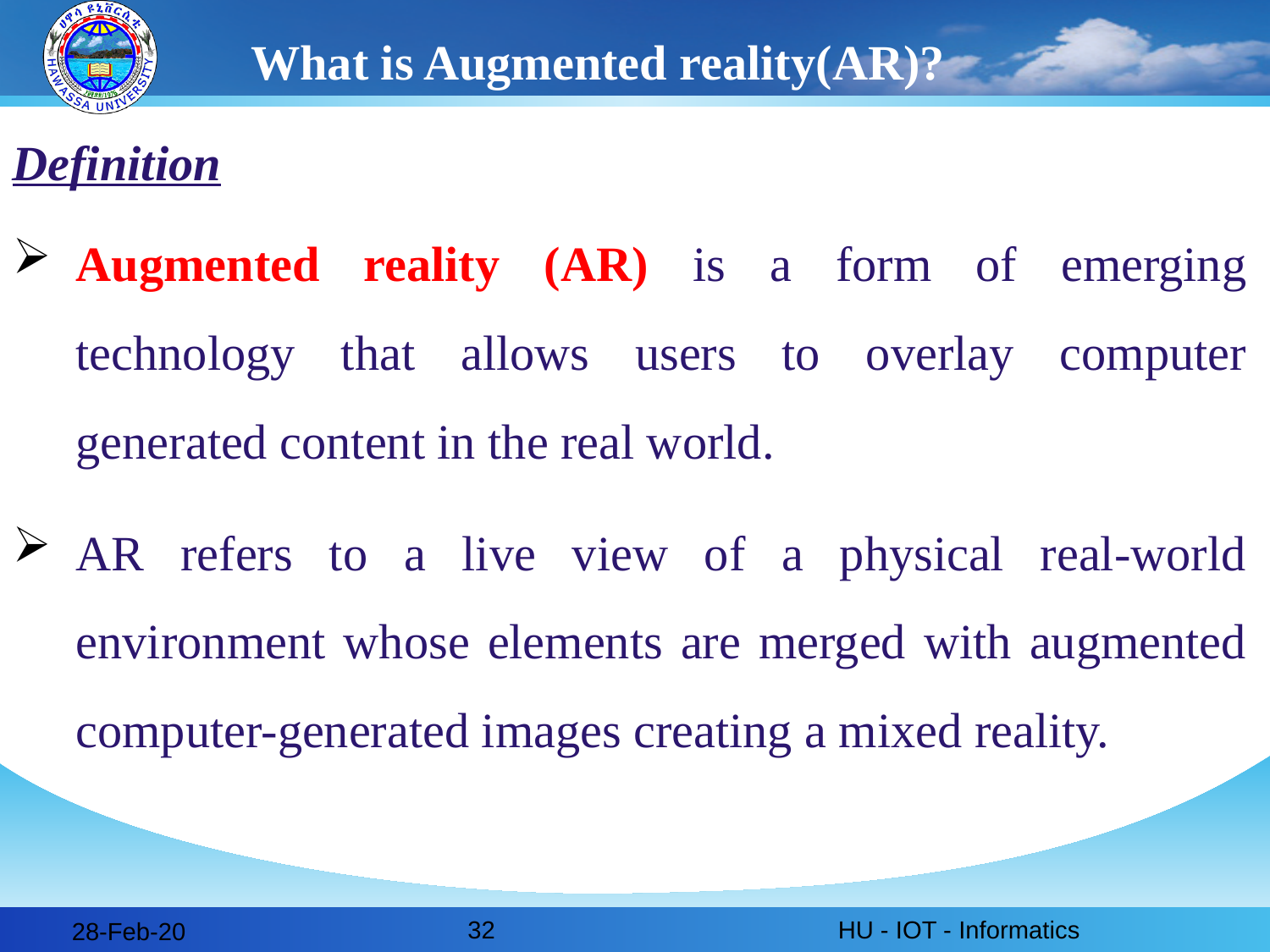

# What is Augmented reality(AR)?
Definition
Augmented reality (AR) is a form of emerging technology that allows users to overlay computer generated content in the real world.
AR refers to a live view of a physical real-world environment whose elements are merged with augmented computer-generated images creating a mixed reality.
32
HU - IOT - Informatics
28-Feb-20